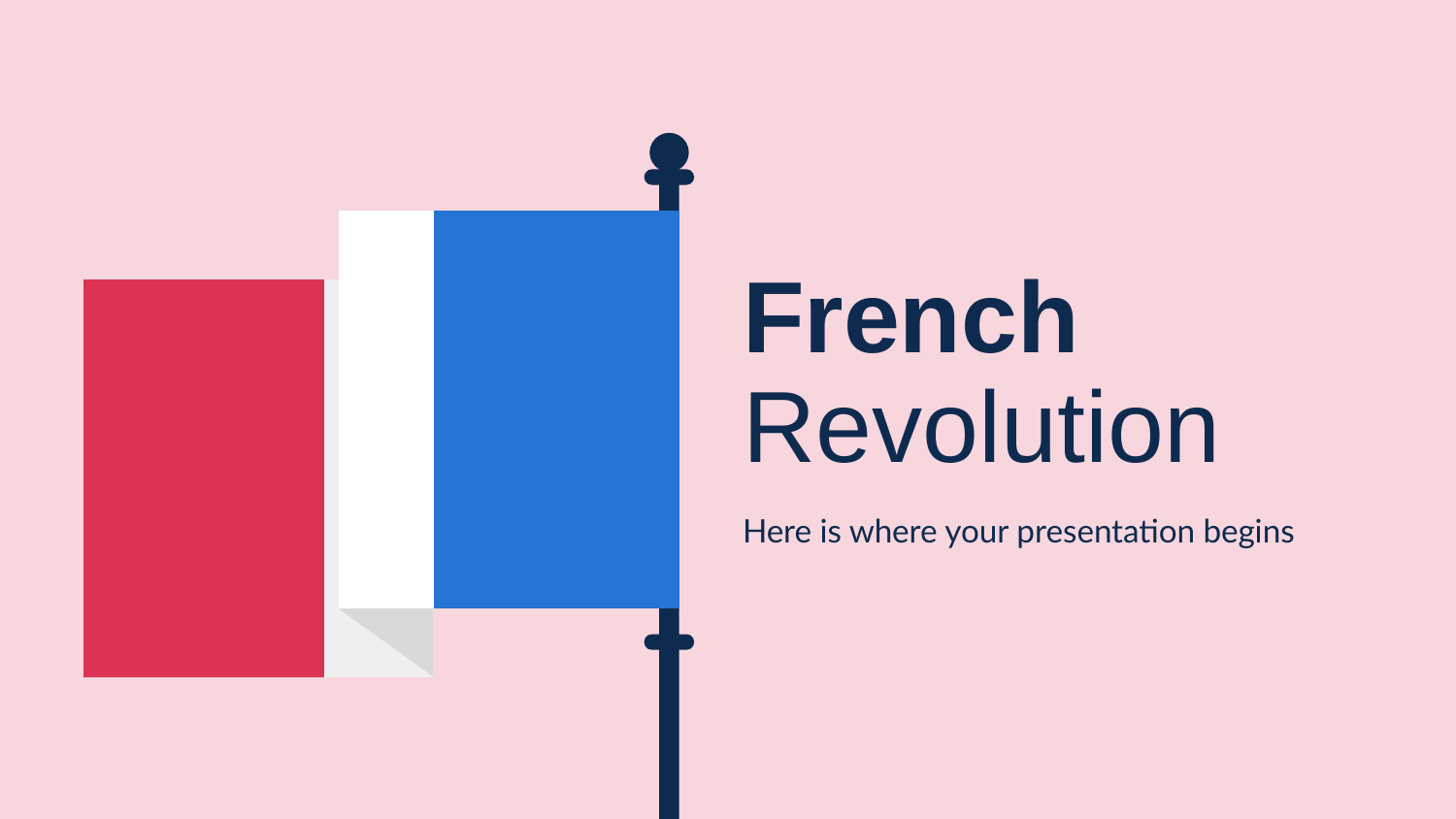

# French Revolution
Here is where your presentation begins